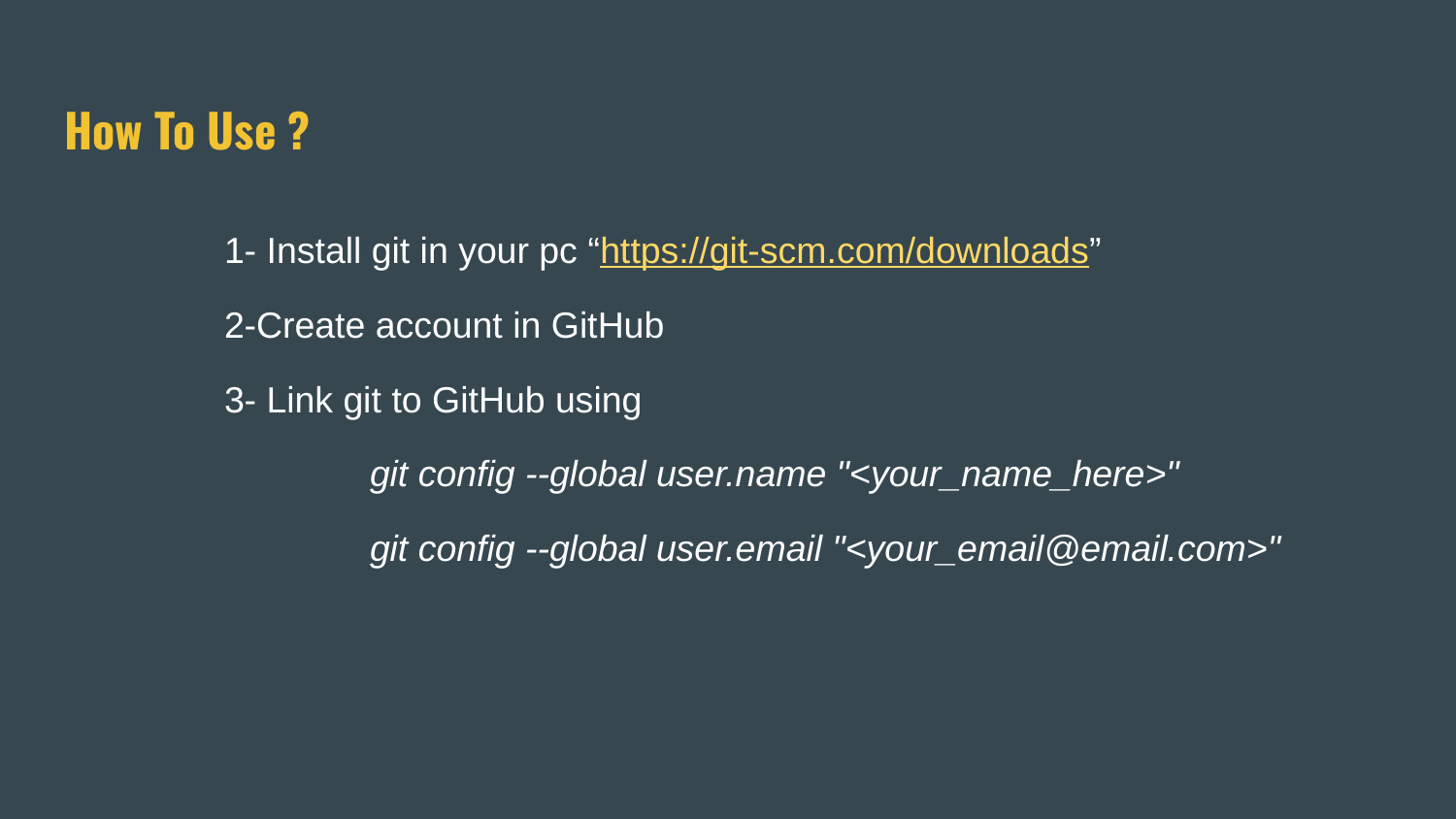

# How To Use ?

1- Install git in your pc “https://git-scm.com/downloads”
2-Create account in GitHub
3- Link git to GitHub using
	git config --global user.name "<your_name_here>"
	git config --global user.email "<your_email@email.com>"